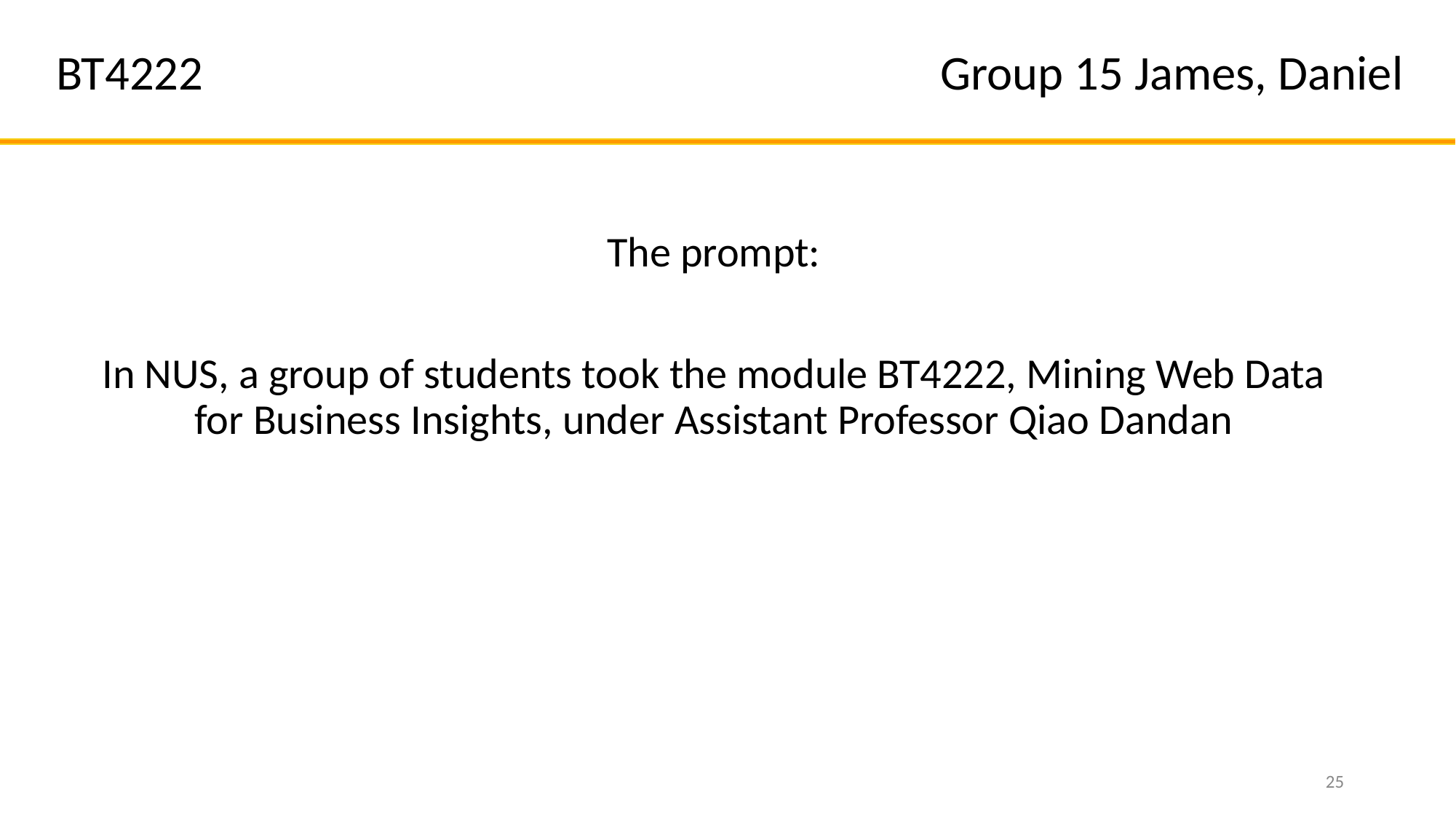

Group 15 James, Daniel
BT4222

The prompt:

In NUS, a group of students took the module BT4222, Mining Web Data for Business Insights, under Assistant Professor Qiao Dandan

25